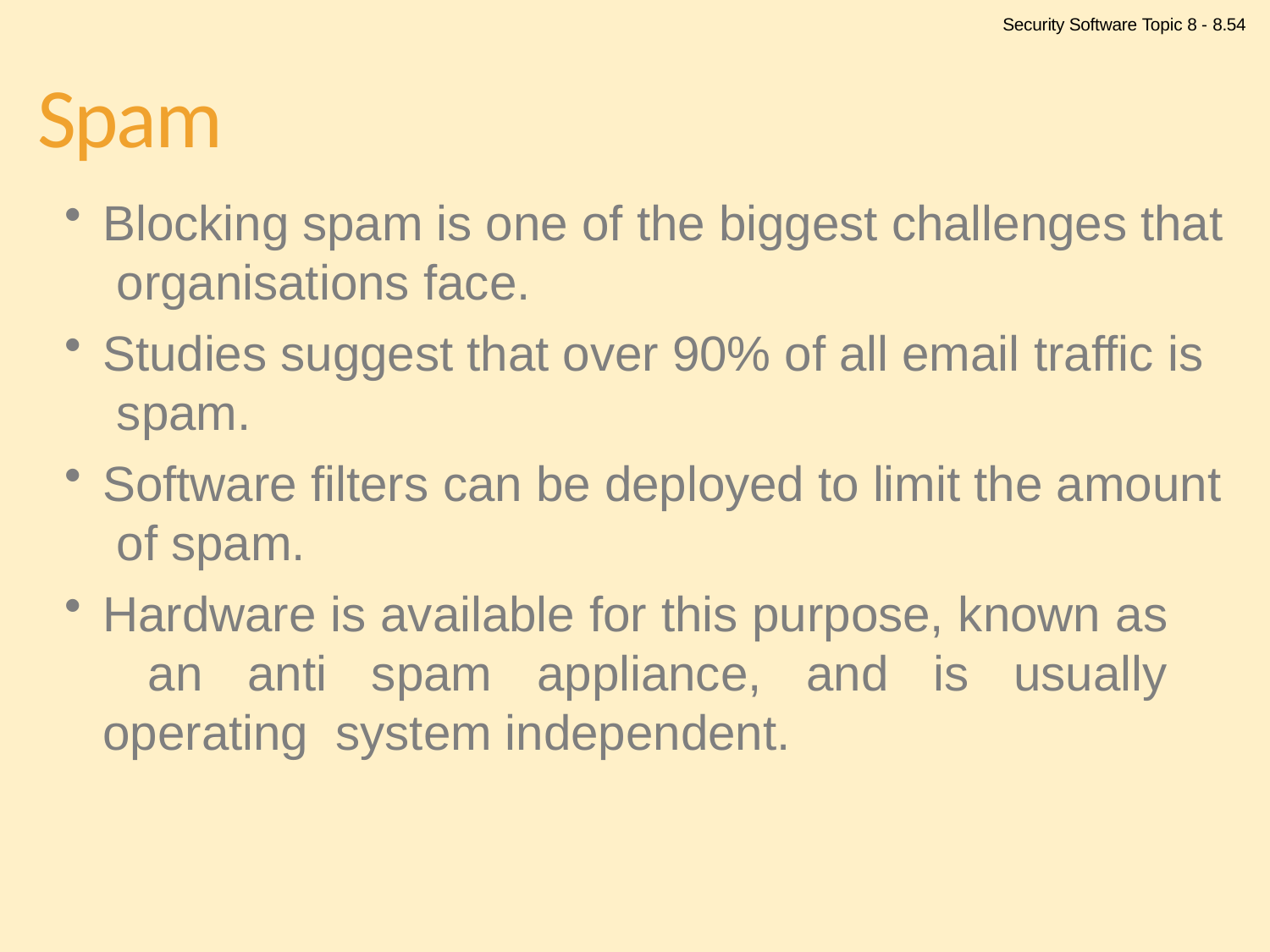

Security Software Topic 8 - 8.54
# Spam
Blocking spam is one of the biggest challenges that  organisations face.
Studies suggest that over 90% of all email traffic is  spam.
Software filters can be deployed to limit the amount  of spam.
Hardware is available for this purpose, known as  an anti spam appliance, and is usually operating  system independent.